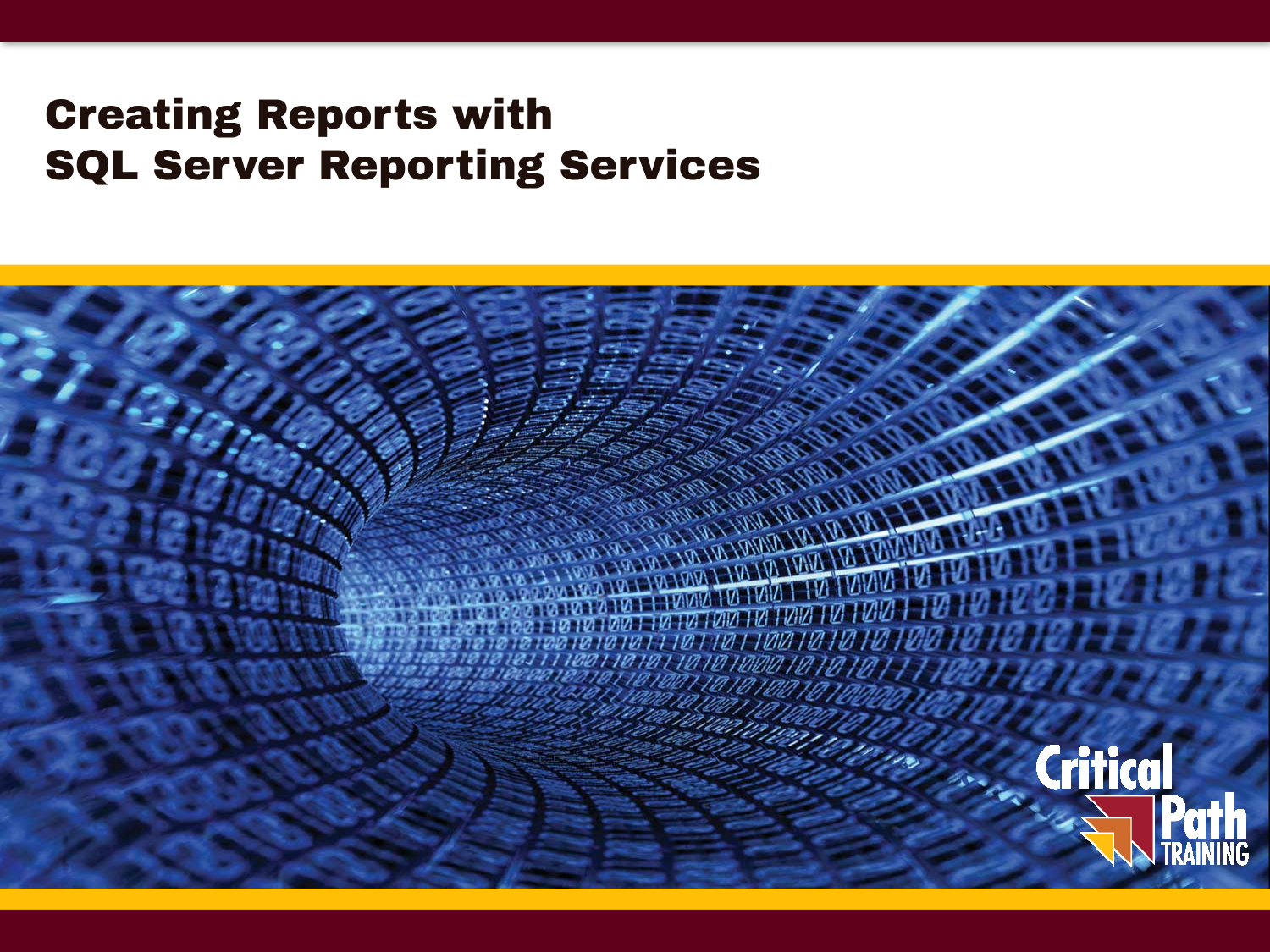

# Creating Reports with SQL Server Reporting Services